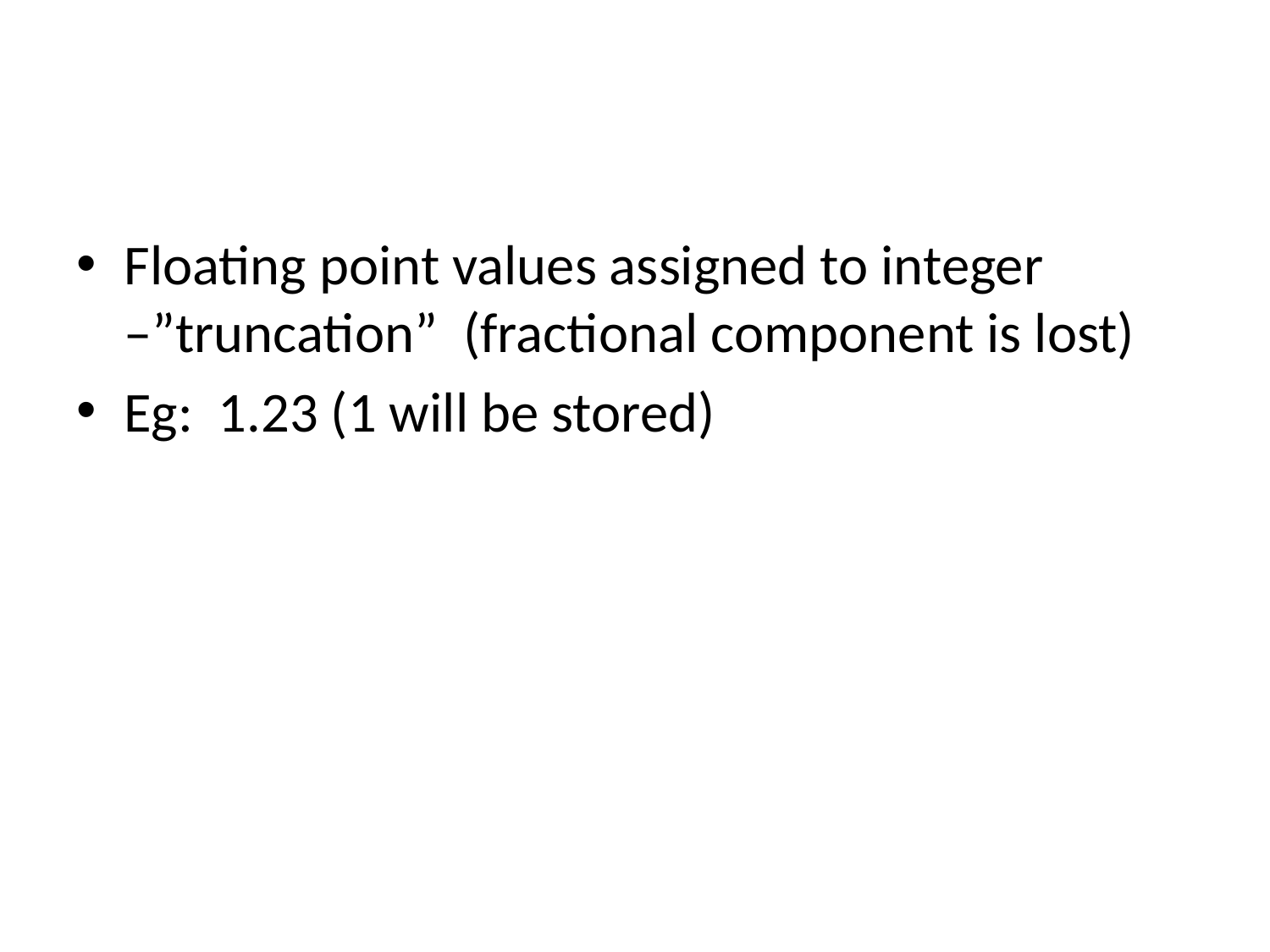

Floating point values assigned to integer –”truncation”  (fractional component is lost)
Eg:  1.23 (1 will be stored)